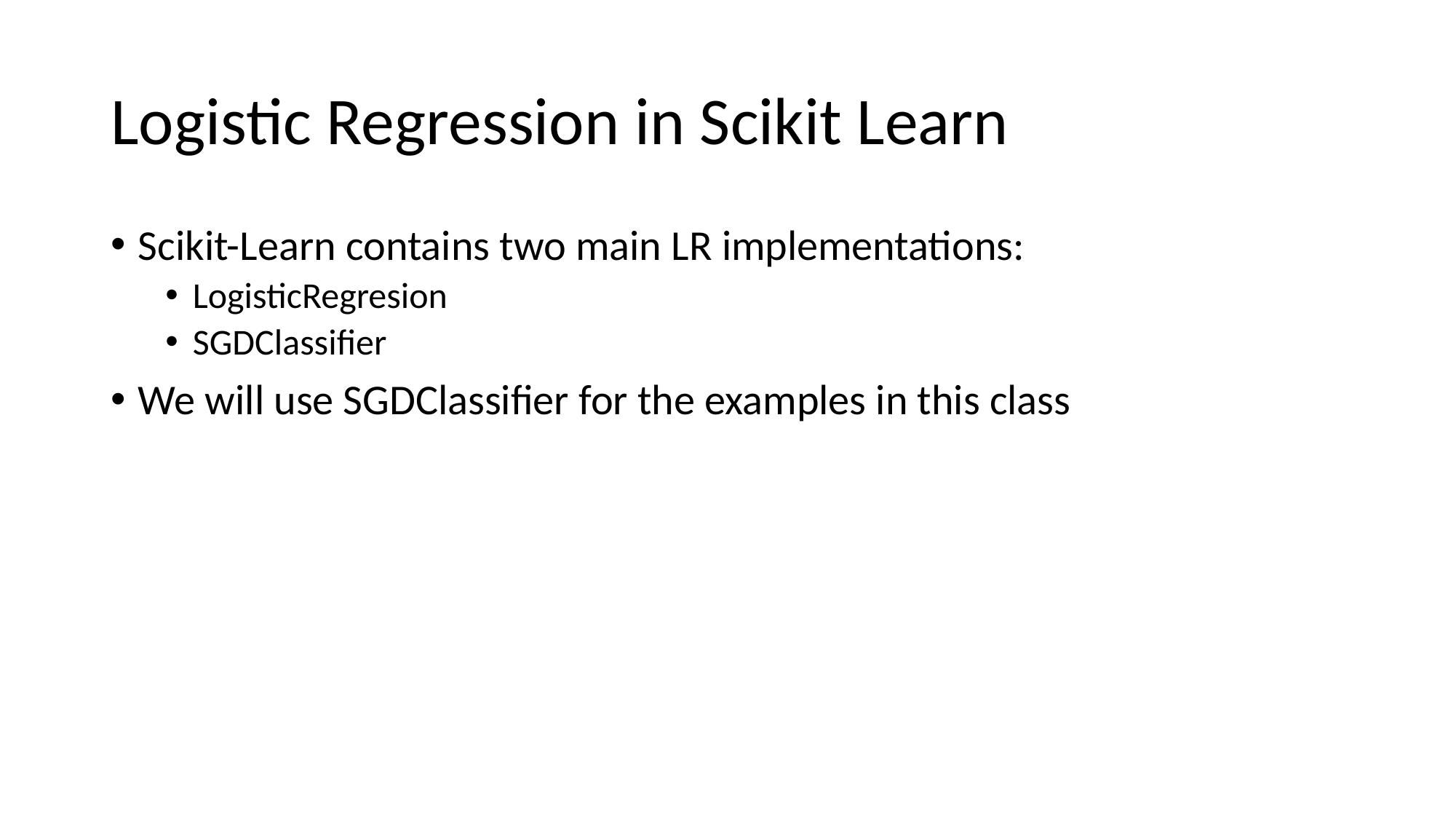

# Logistic Regression in Scikit Learn
Scikit-Learn contains two main LR implementations:
LogisticRegresion
SGDClassifier
We will use SGDClassifier for the examples in this class